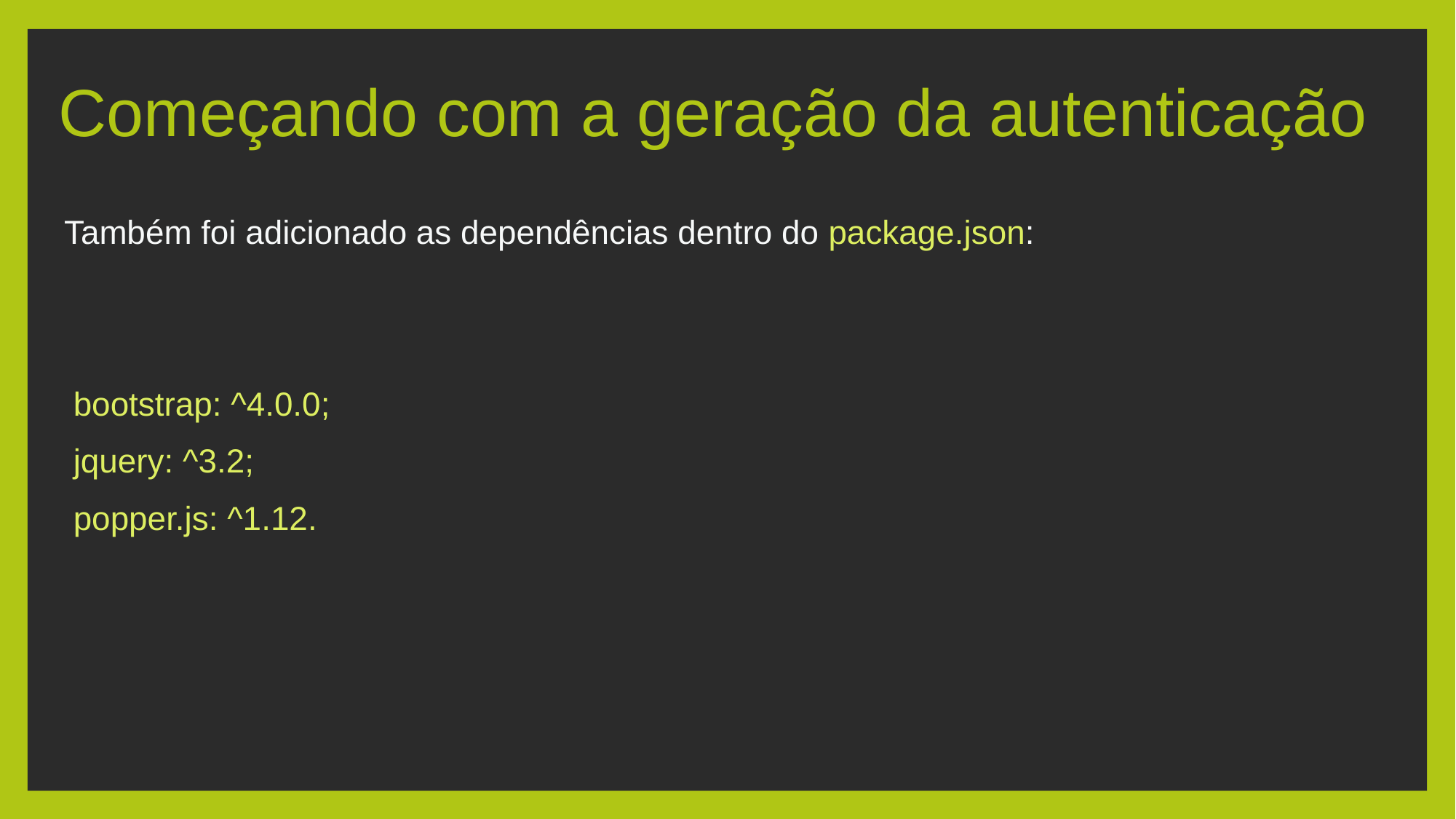

# Começando com a geração da autenticação
Também foi adicionado as dependências dentro do package.json:

 bootstrap: ^4.0.0;
 jquery: ^3.2;
 popper.js: ^1.12.